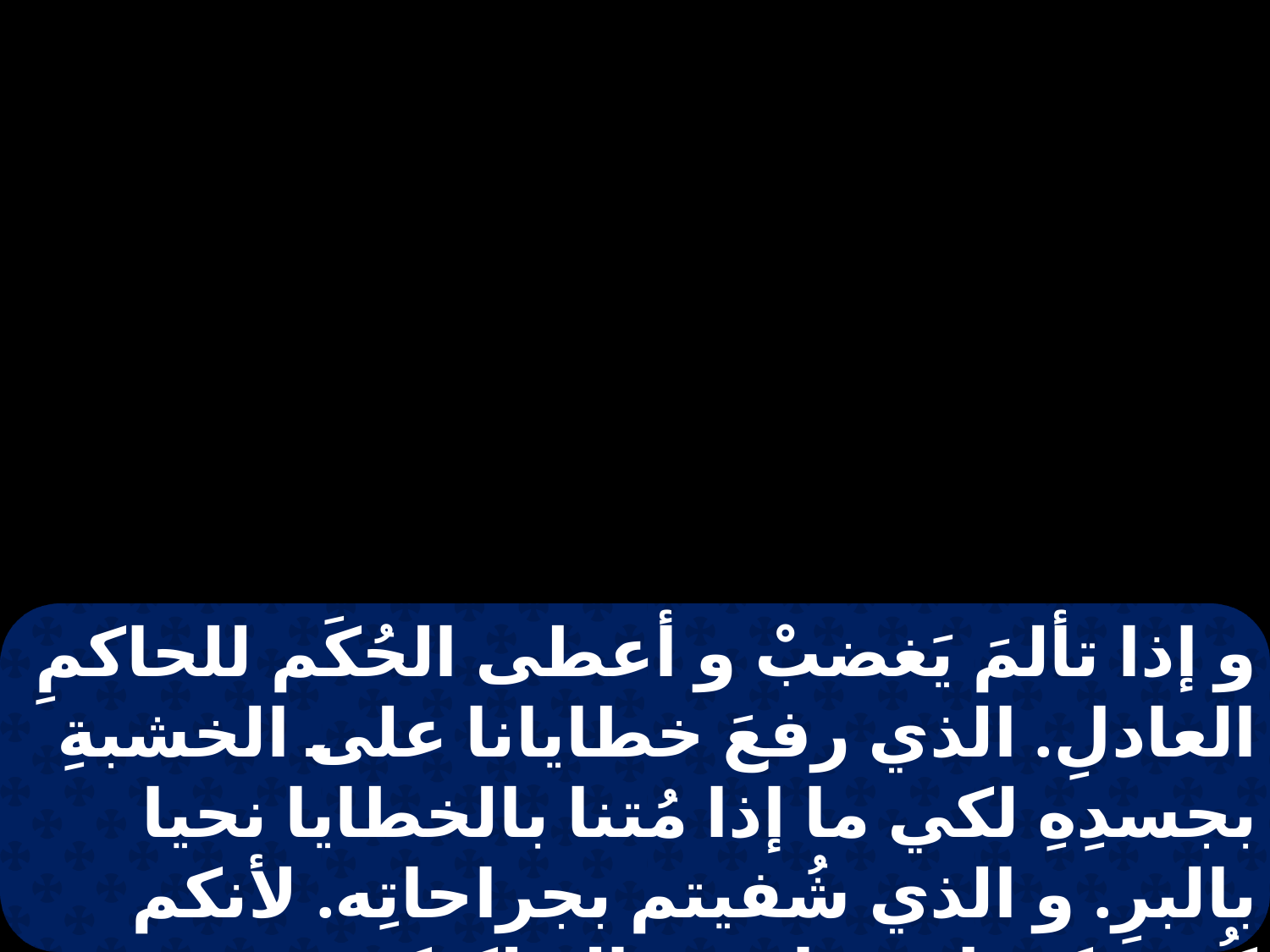

و إذا تألمَ يَغضبْ و أعطى الحُكَم للحاكمِ العادلِ. الذي رفعَ خطايانا على الخشبةِ بجسدِهِ لكي ما إذا مُتنا بالخطايا نحيا بالبرِ. و الذي شُفيتم بجراحاتِه. لأنكم كُنتم كمثلِ خرافٍ ضالةٍ لكنكم رَجعتم الآنَّ إلى راعيكم و أسقفِ نفوسِكم.